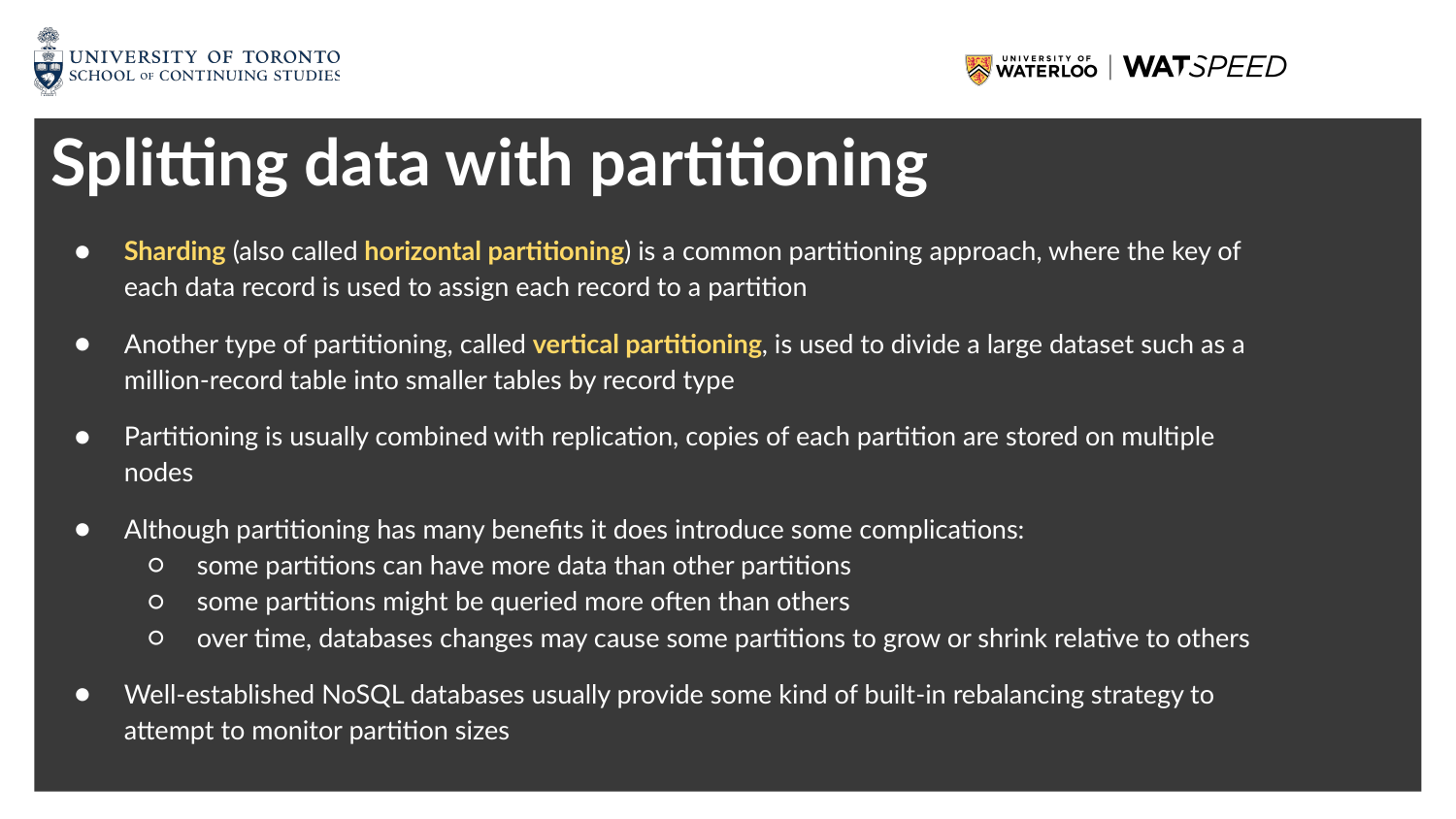

# Splitting data with partitioning
Sharding (also called horizontal partitioning) is a common partitioning approach, where the key of each data record is used to assign each record to a partition
Another type of partitioning, called vertical partitioning, is used to divide a large dataset such as a million-record table into smaller tables by record type
Partitioning is usually combined with replication, copies of each partition are stored on multiple nodes
Although partitioning has many benefits it does introduce some complications:
some partitions can have more data than other partitions
some partitions might be queried more often than others
over time, databases changes may cause some partitions to grow or shrink relative to others
Well-established NoSQL databases usually provide some kind of built-in rebalancing strategy to attempt to monitor partition sizes